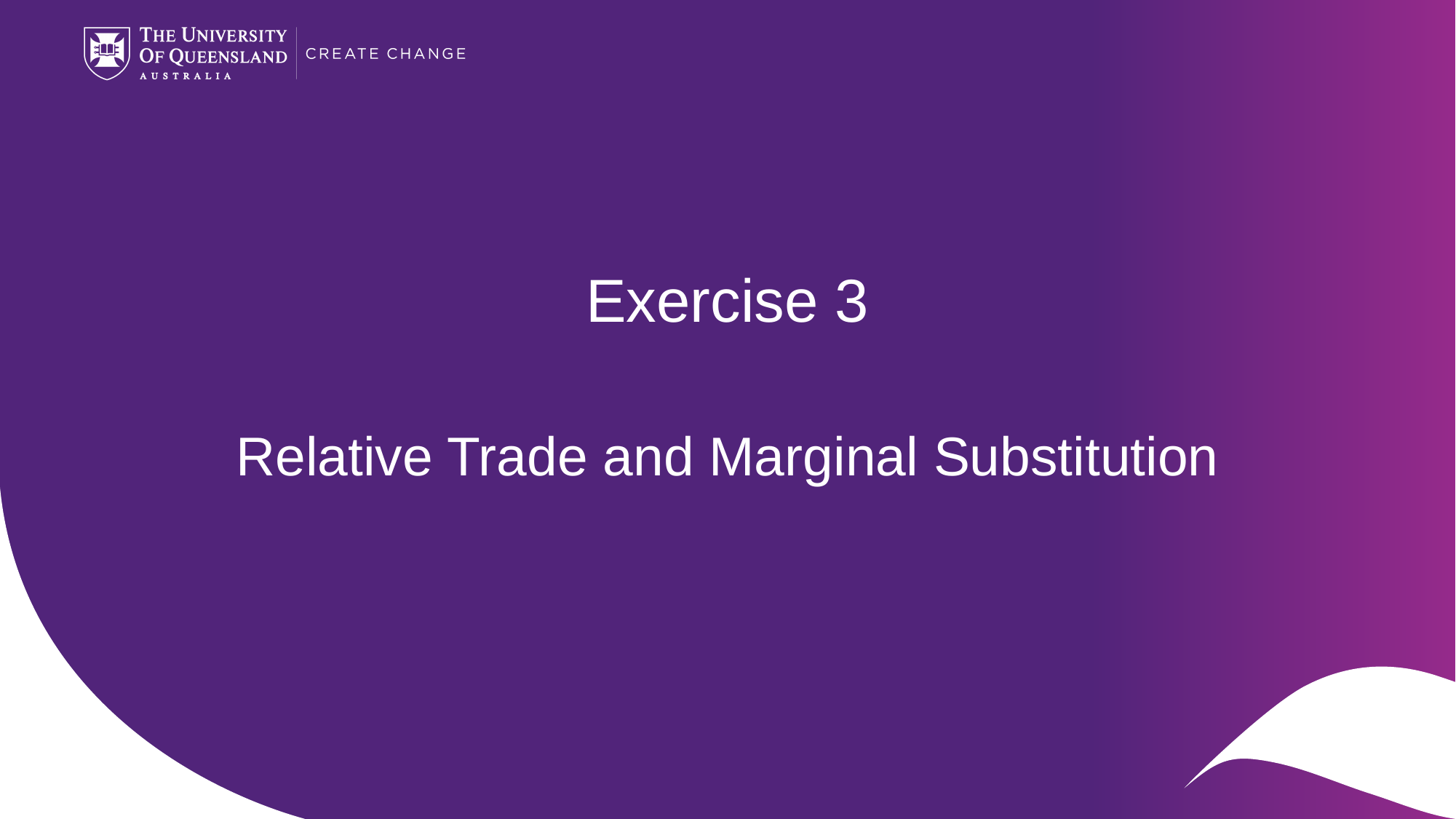

# Exercise 3 Relative Trade and Marginal Substitution